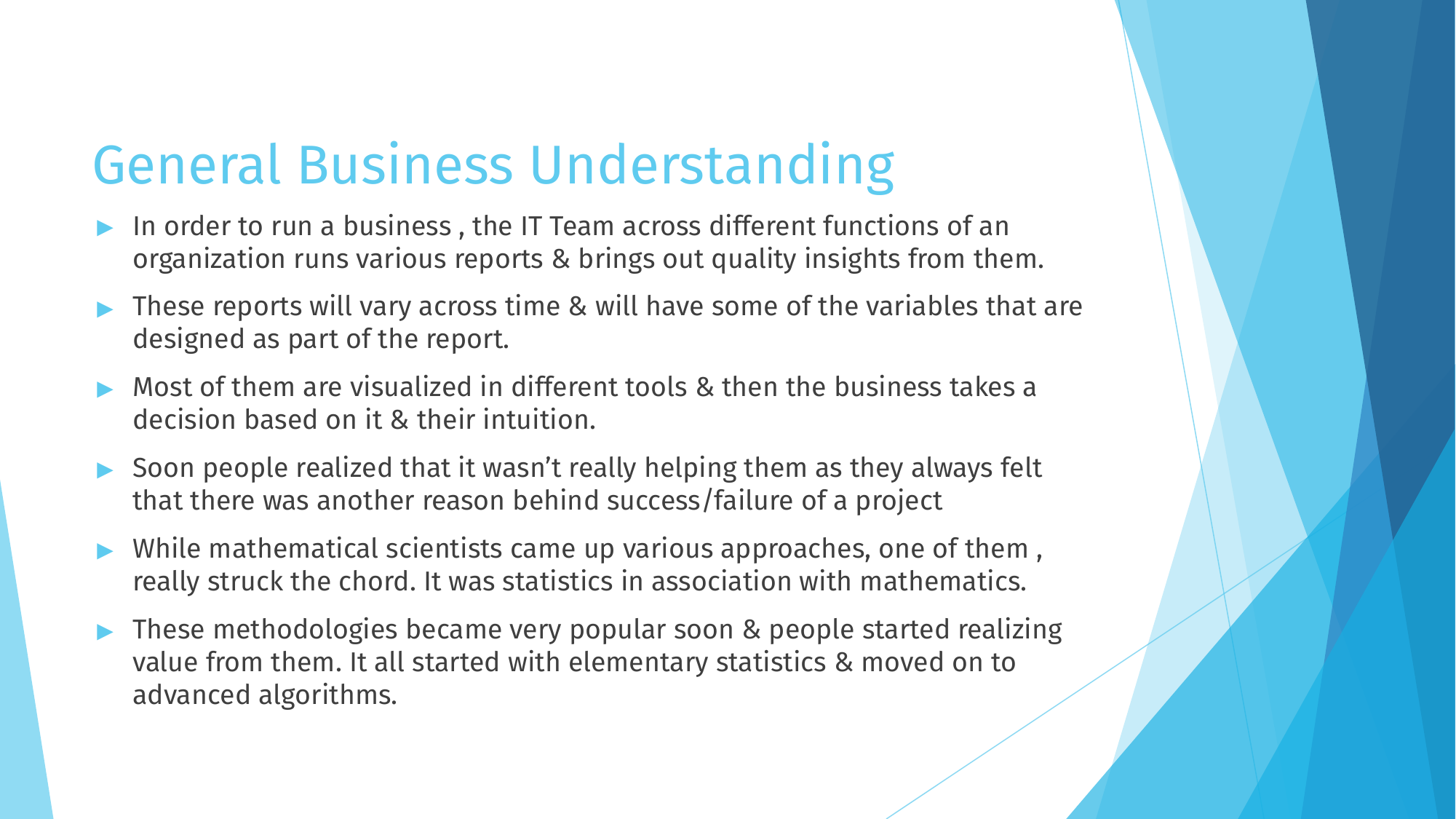

# General Business Understanding
In order to run a business , the IT Team across different functions of an organization runs various reports & brings out quality insights from them.
These reports will vary across time & will have some of the variables that are designed as part of the report.
Most of them are visualized in different tools & then the business takes a decision based on it & their intuition.
Soon people realized that it wasn’t really helping them as they always felt that there was another reason behind success/failure of a project
While mathematical scientists came up various approaches, one of them , really struck the chord. It was statistics in association with mathematics.
These methodologies became very popular soon & people started realizing value from them. It all started with elementary statistics & moved on to advanced algorithms.